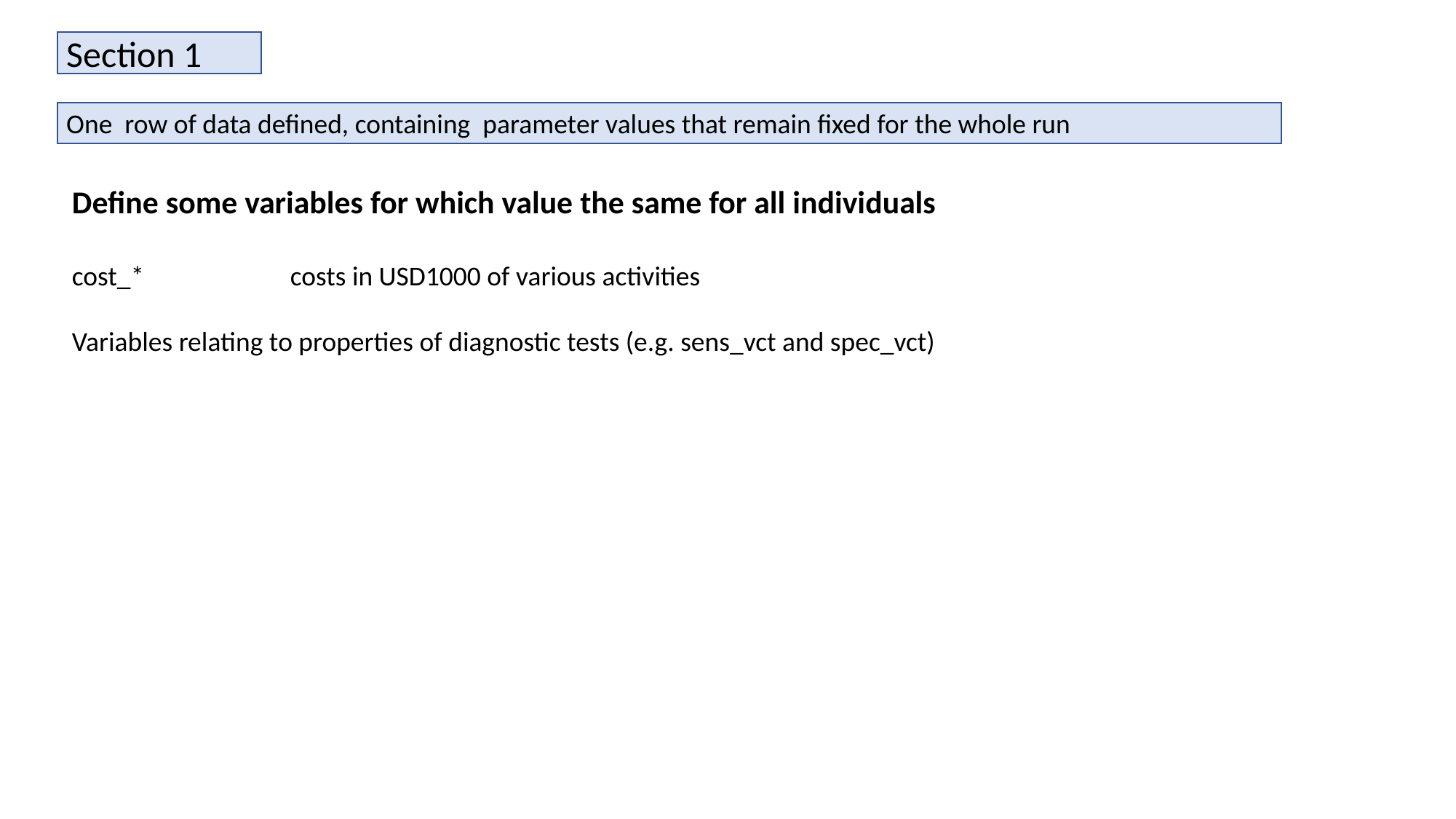

Section 1
One  row of data defined, containing  parameter values that remain fixed for the whole run

Define some variables for which value the same for all individuals

cost_*		costs in USD1000 of various activities

Variables relating to properties of diagnostic tests (e.g. sens_vct and spec_vct)